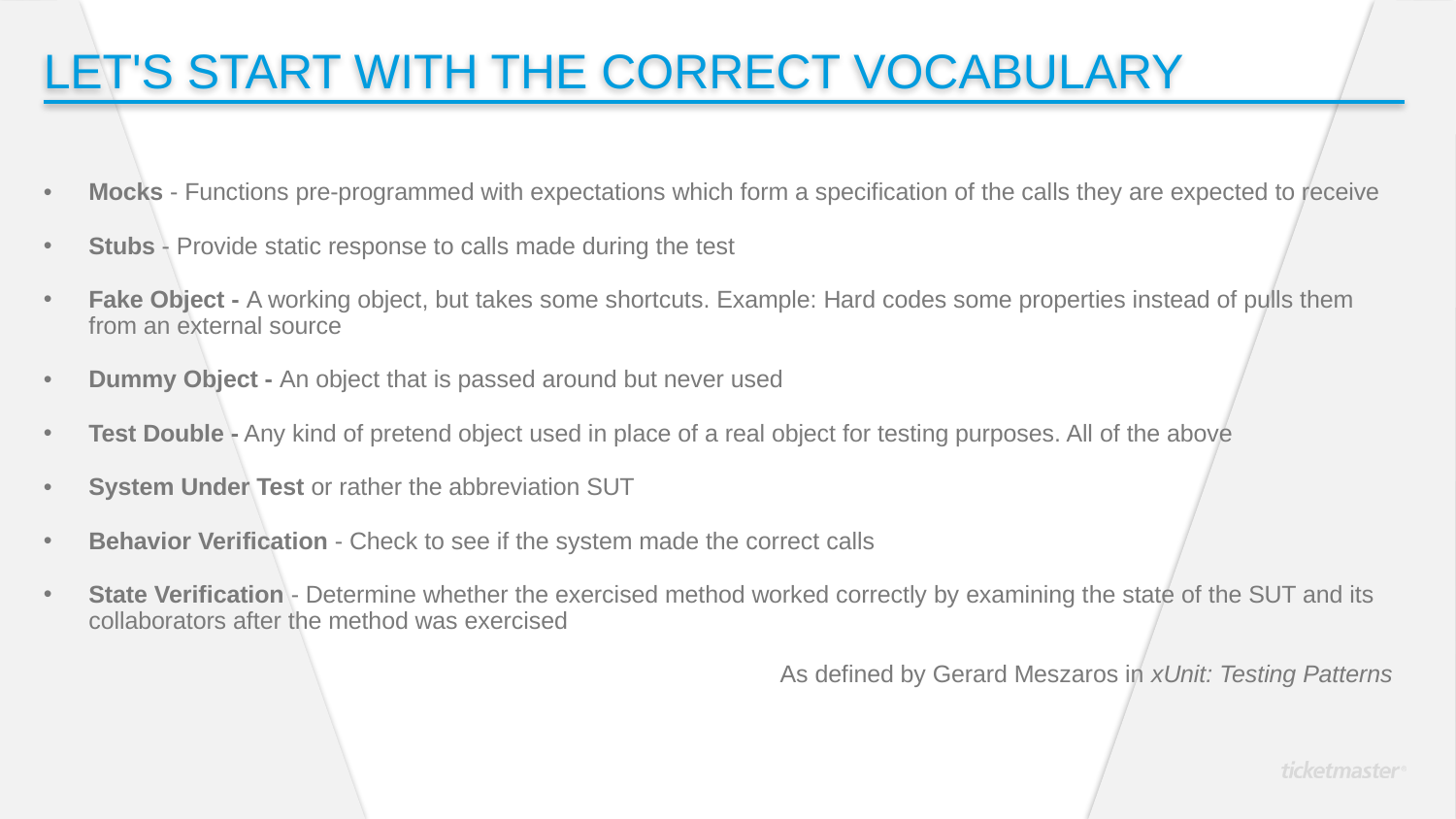

Let's start with the correct vocabulary
Mocks - Functions pre-programmed with expectations which form a specification of the calls they are expected to receive
Stubs - Provide static response to calls made during the test
Fake Object - A working object, but takes some shortcuts. Example: Hard codes some properties instead of pulls them from an external source
Dummy Object - An object that is passed around but never used
Test Double - Any kind of pretend object used in place of a real object for testing purposes. All of the above
System Under Test or rather the abbreviation SUT
Behavior Verification - Check to see if the system made the correct calls
State Verification - Determine whether the exercised method worked correctly by examining the state of the SUT and its collaborators after the method was exercised
As defined by Gerard Meszaros in xUnit: Testing Patterns